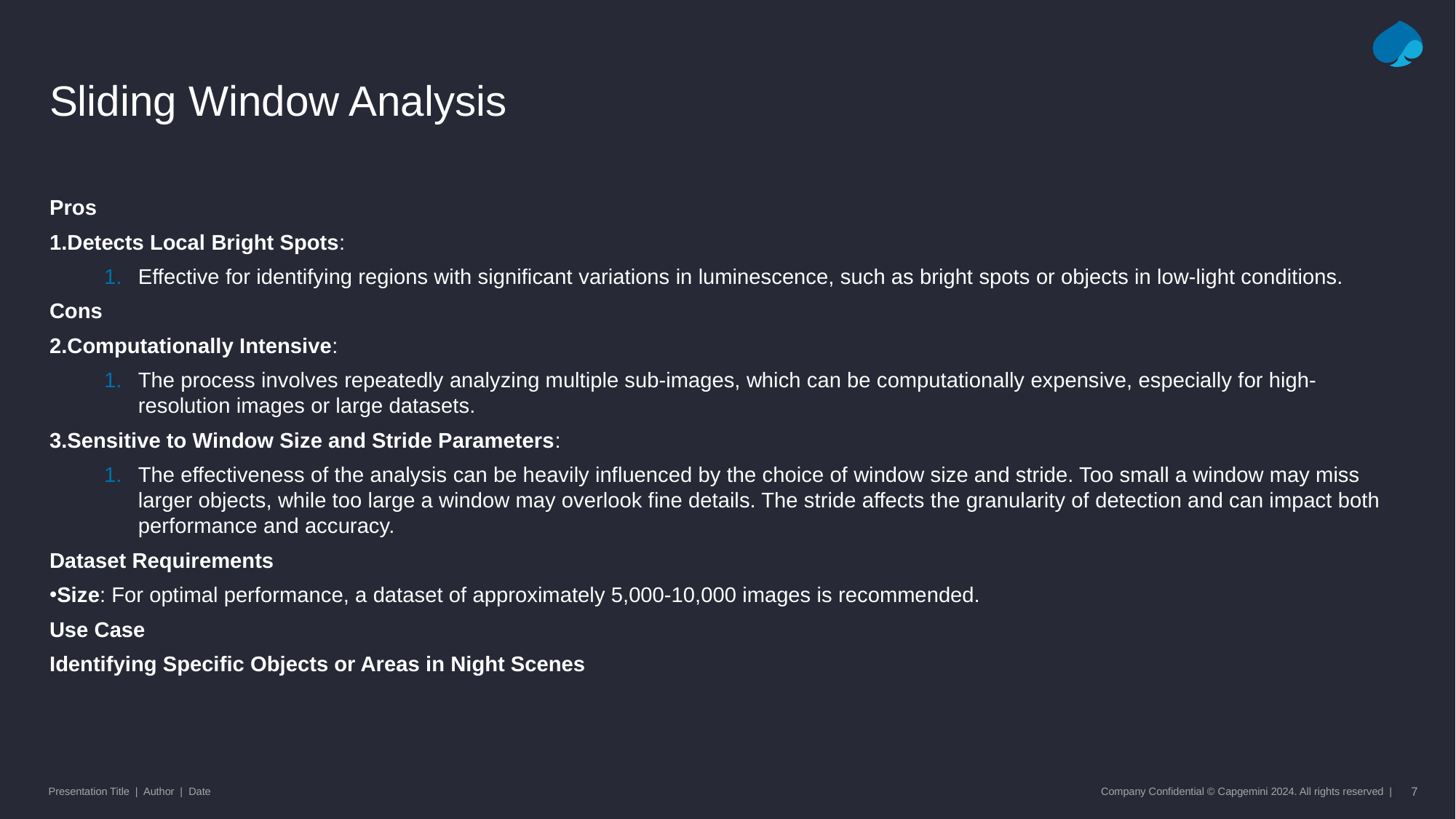

# Sliding Window Analysis
Pros
Detects Local Bright Spots:
Effective for identifying regions with significant variations in luminescence, such as bright spots or objects in low-light conditions.
Cons
Computationally Intensive:
The process involves repeatedly analyzing multiple sub-images, which can be computationally expensive, especially for high-resolution images or large datasets.
Sensitive to Window Size and Stride Parameters:
The effectiveness of the analysis can be heavily influenced by the choice of window size and stride. Too small a window may miss larger objects, while too large a window may overlook fine details. The stride affects the granularity of detection and can impact both performance and accuracy.
Dataset Requirements
Size: For optimal performance, a dataset of approximately 5,000-10,000 images is recommended.
Use Case
Identifying Specific Objects or Areas in Night Scenes